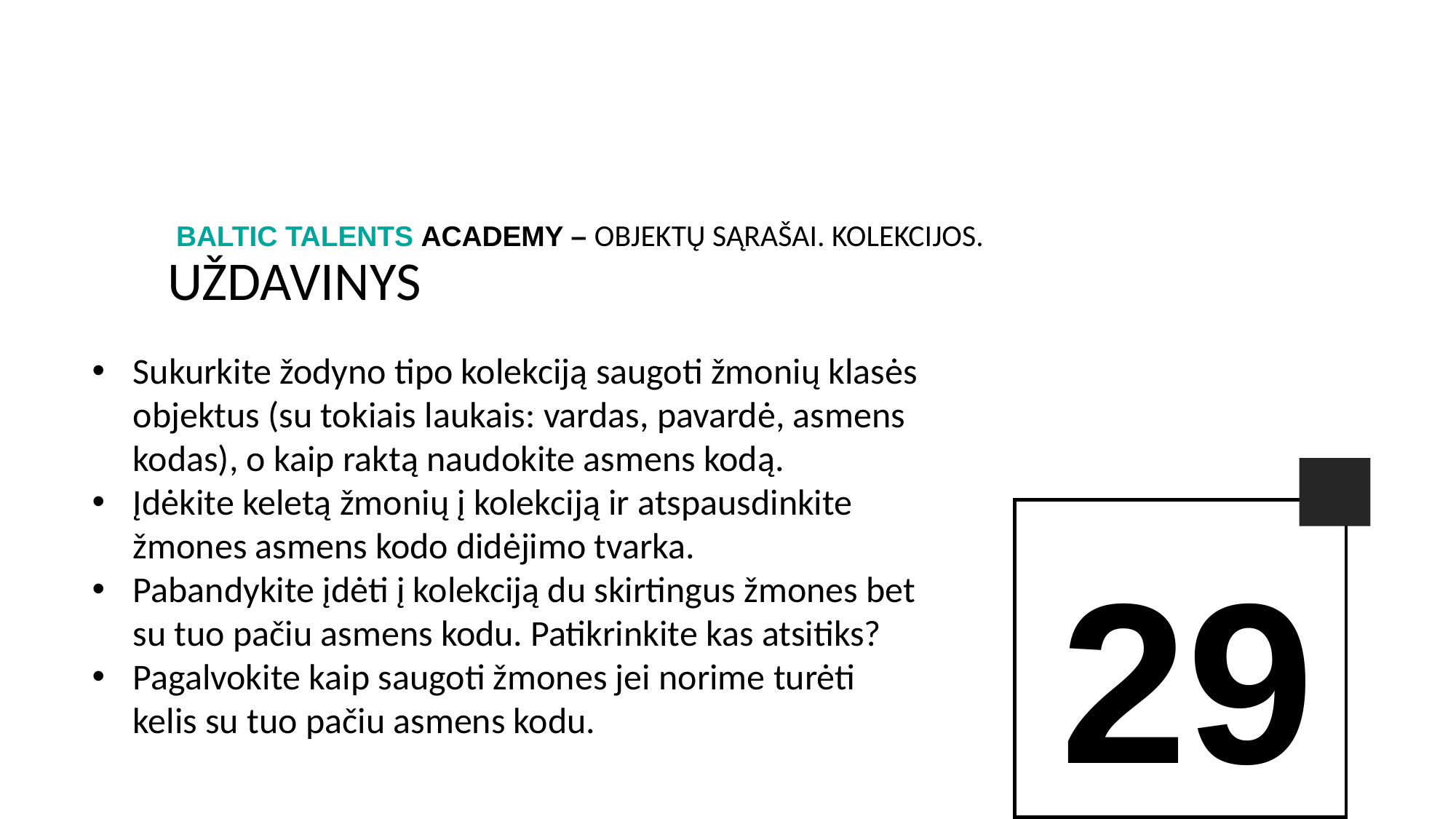

BALTIc TALENTs AcADEMy – Objektų sąrašai. Kolekcijos.

UŽDAVINYS
Sukurkite žodyno tipo kolekciją saugoti žmonių klasės objektus (su tokiais laukais: vardas, pavardė, asmens kodas), o kaip raktą naudokite asmens kodą.
Įdėkite keletą žmonių į kolekciją ir atspausdinkite žmones asmens kodo didėjimo tvarka.
Pabandykite įdėti į kolekciją du skirtingus žmones bet su tuo pačiu asmens kodu. Patikrinkite kas atsitiks?
Pagalvokite kaip saugoti žmones jei norime turėti kelis su tuo pačiu asmens kodu.

29